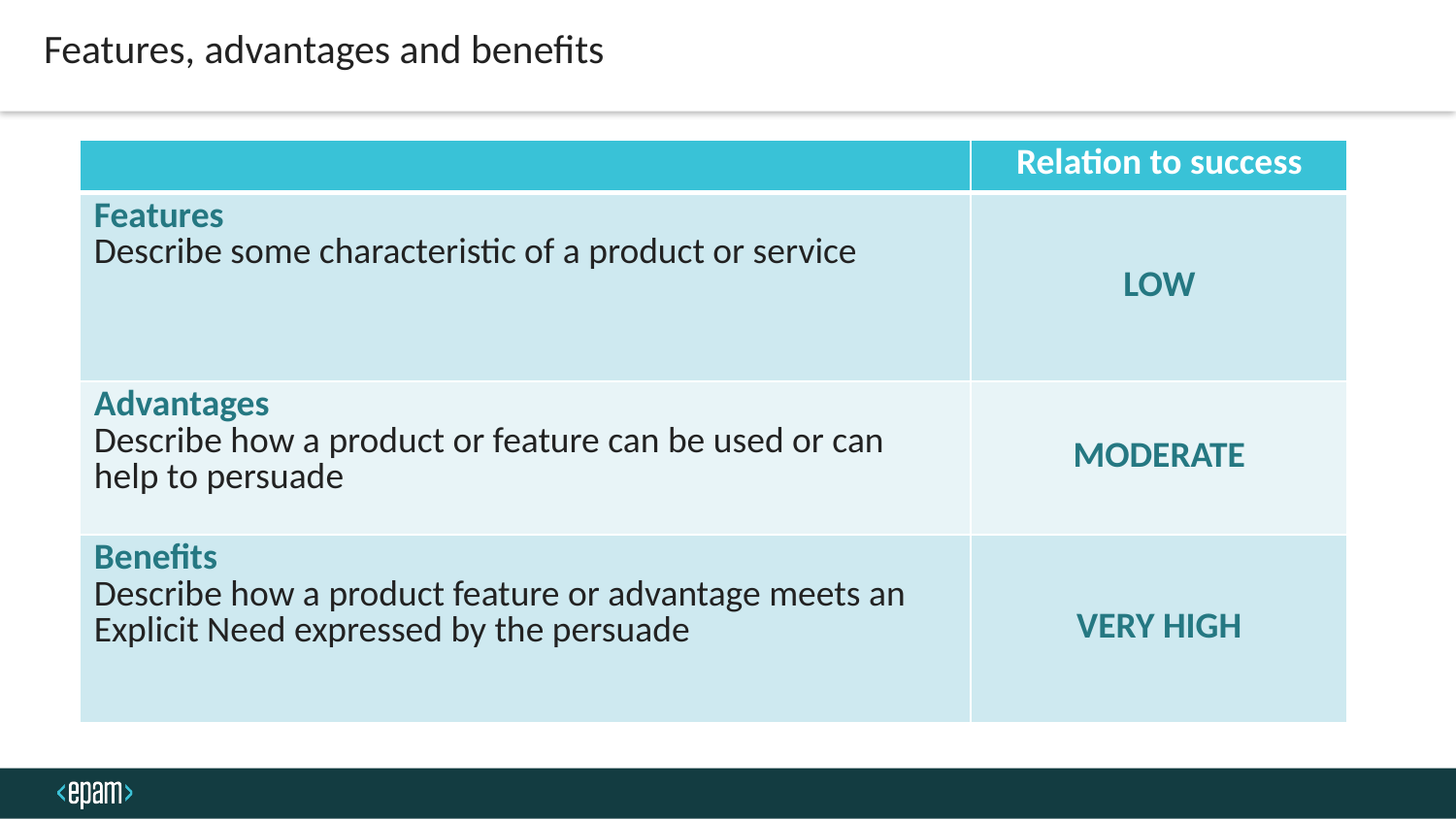

Features, advantages and benefits
|  | Relation to success |
| --- | --- |
| Features Describe some characteristic of a product or service | LOW |
| Advantages Describe how a product or feature can be used or can help to persuade | MODERATE |
| Benefits Describe how a product feature or advantage meets an Explicit Need expressed by the persuade | VERY HIGH |